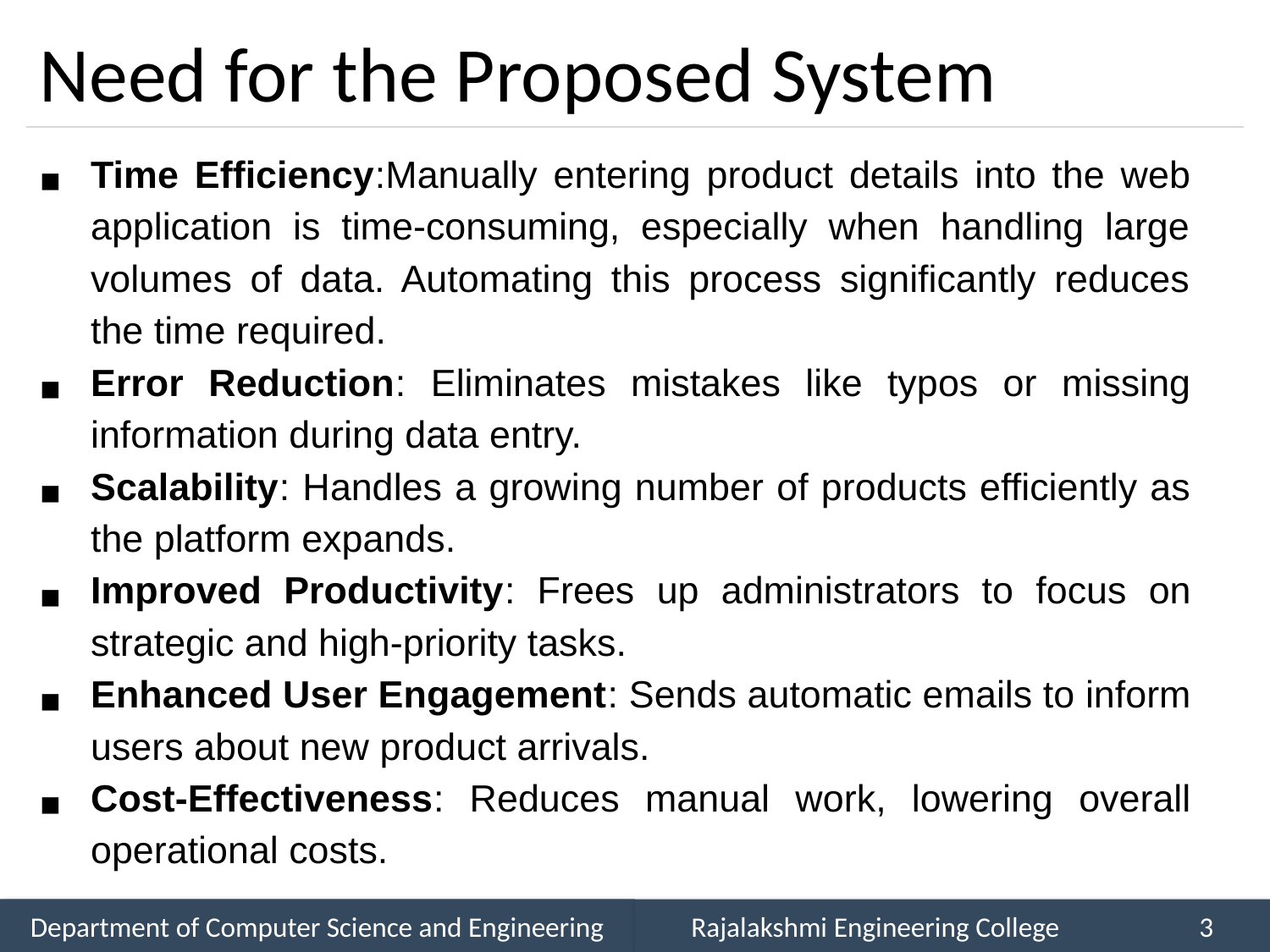

# Need for the Proposed System
Time Efficiency:Manually entering product details into the web application is time-consuming, especially when handling large volumes of data. Automating this process significantly reduces the time required.
Error Reduction: Eliminates mistakes like typos or missing information during data entry.
Scalability: Handles a growing number of products efficiently as the platform expands.
Improved Productivity: Frees up administrators to focus on strategic and high-priority tasks.
Enhanced User Engagement: Sends automatic emails to inform users about new product arrivals.
Cost-Effectiveness: Reduces manual work, lowering overall operational costs.